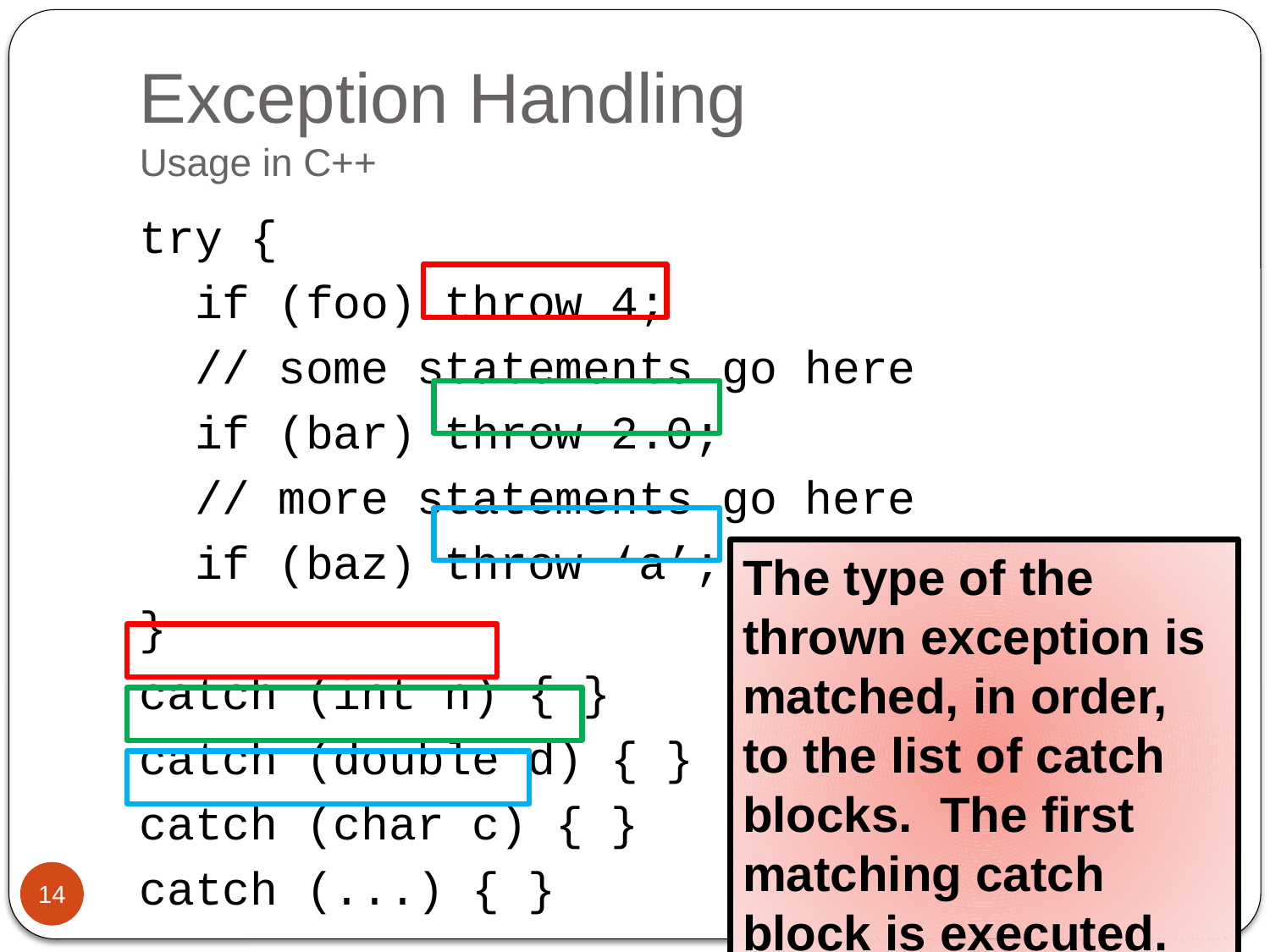

# Exception Handling Usage in C++
try {
  if (foo) throw 4;
  // some statements go here
  if (bar) throw 2.0;
  // more statements go here
  if (baz) throw ‘a’;
}
catch (int n) { }
catch (double d) { }
catch (char c) { }
catch (...) { }

The type of the thrown exception is matched, in order, to the list of catch blocks.  The first matching catch block is executed.

14